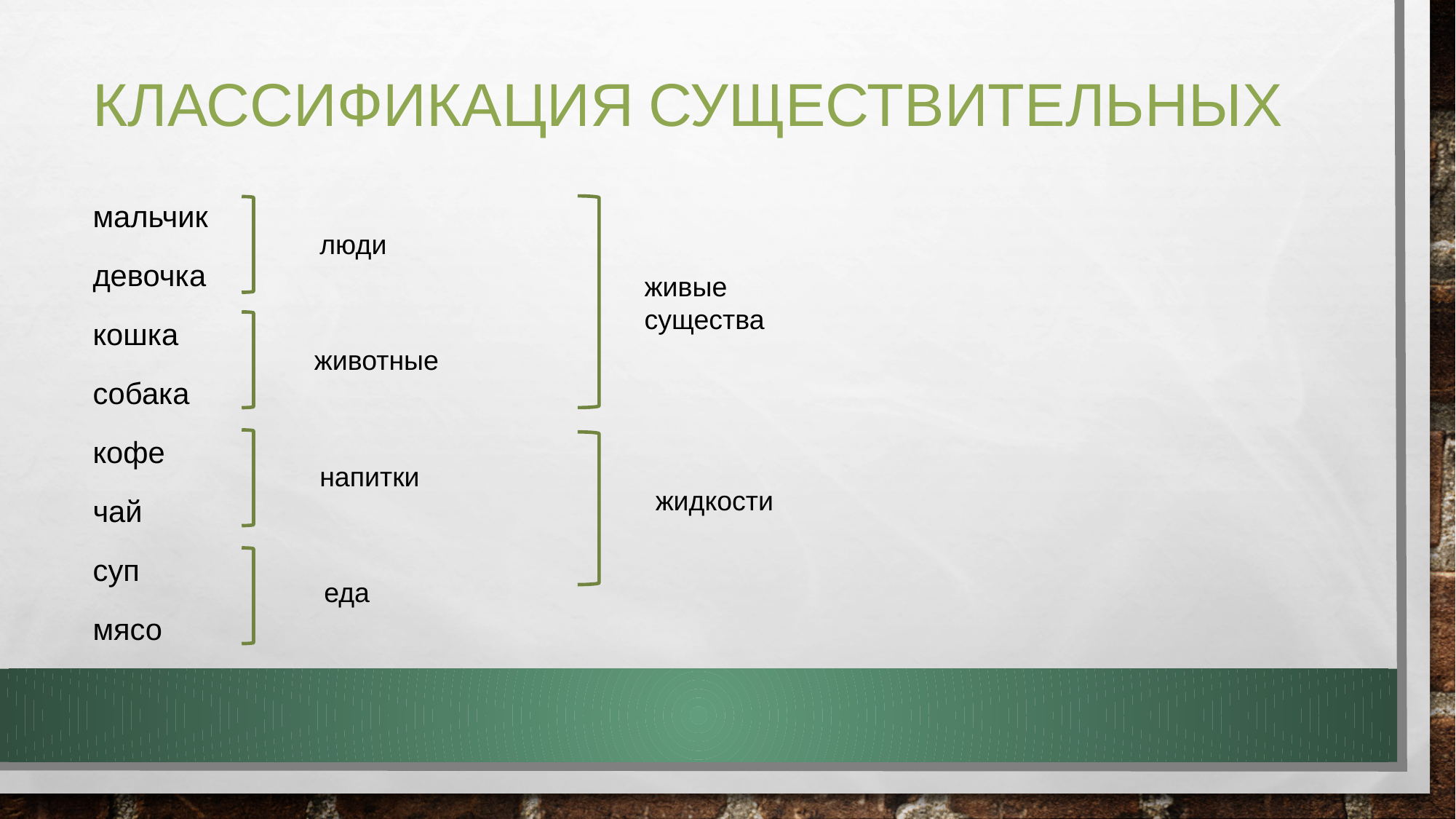

# классификация существительных
мальчик
девочка
кошка
собака
кофе
чай
суп
мясо

люди
живые существа

животные

напитки
жидкости

еда